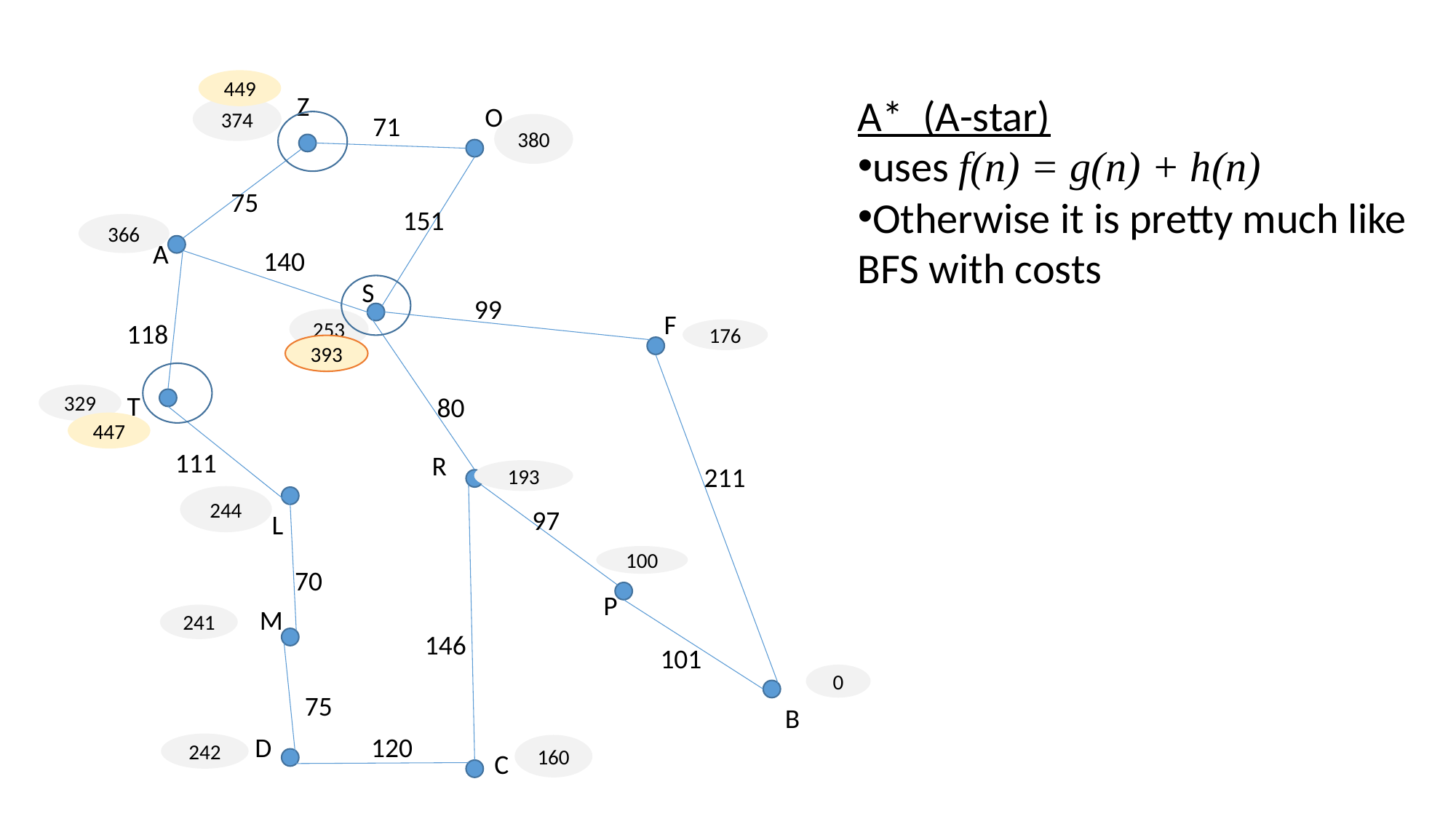

449
Z
A*  (A-star)
uses f(n) = g(n) + h(n)
Otherwise it is pretty much like BFS with costs
O
374
71

380

75
151
366
A

140
S

99
F

253
118
176
393

T
329
80

447
111
R
211
193

244

97
L
100
70

P
M
241
146

101
0

75
B
120
D
242
160
C